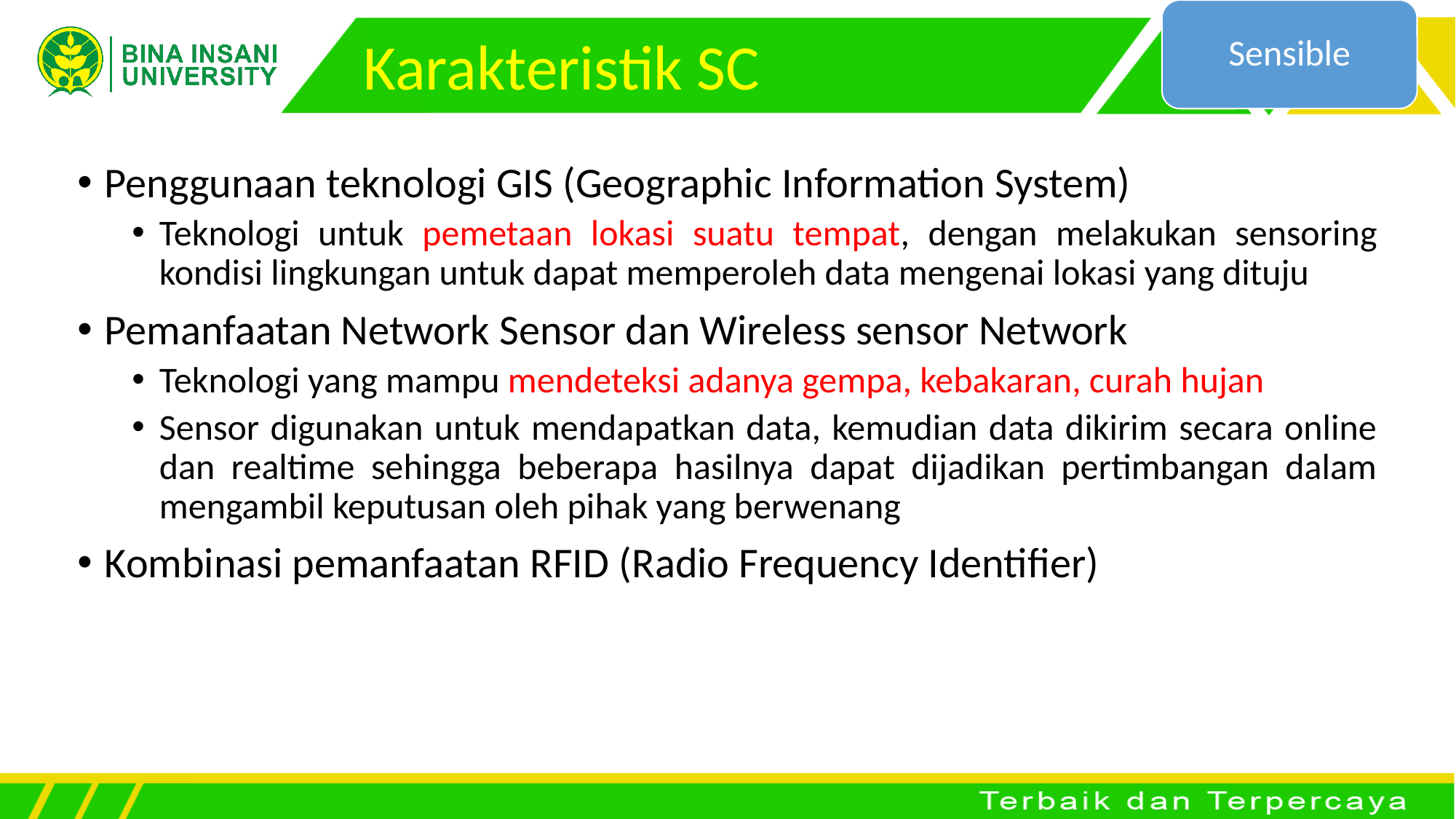

Sensible
# Karakteristik SC
Penggunaan teknologi GIS (Geographic Information System)
Teknologi untuk pemetaan lokasi suatu tempat, dengan melakukan sensoring kondisi lingkungan untuk dapat memperoleh data mengenai lokasi yang dituju
Pemanfaatan Network Sensor dan Wireless sensor Network
Teknologi yang mampu mendeteksi adanya gempa, kebakaran, curah hujan
Sensor digunakan untuk mendapatkan data, kemudian data dikirim secara online dan realtime sehingga beberapa hasilnya dapat dijadikan pertimbangan dalam mengambil keputusan oleh pihak yang berwenang
Kombinasi pemanfaatan RFID (Radio Frequency Identifier)